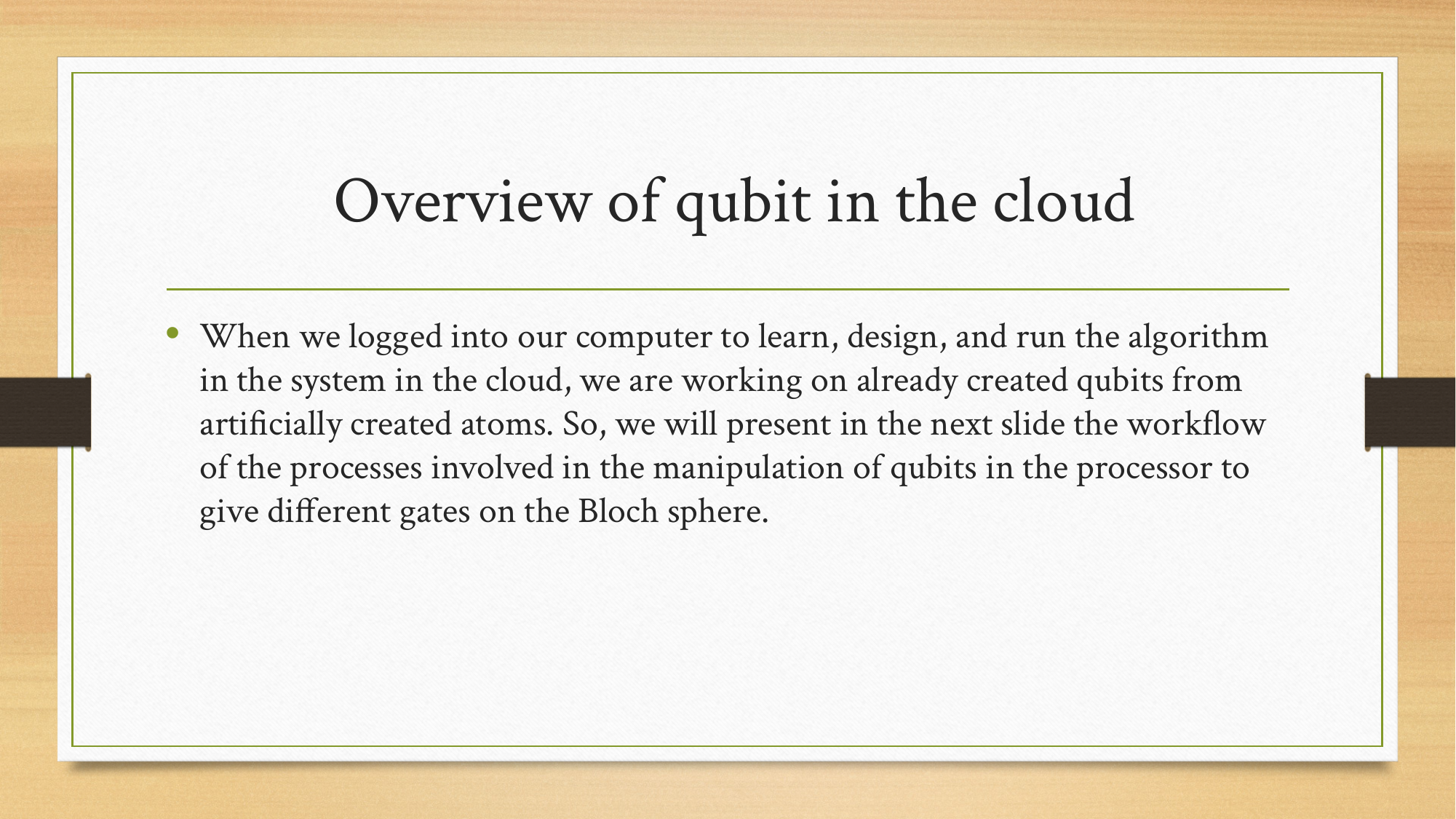

# Overview of qubit in the cloud
When we logged into our computer to learn, design, and run the algorithm in the system in the cloud, we are working on already created qubits from artificially created atoms. So, we will present in the next slide the workflow of the processes involved in the manipulation of qubits in the processor to give different gates on the Bloch sphere.